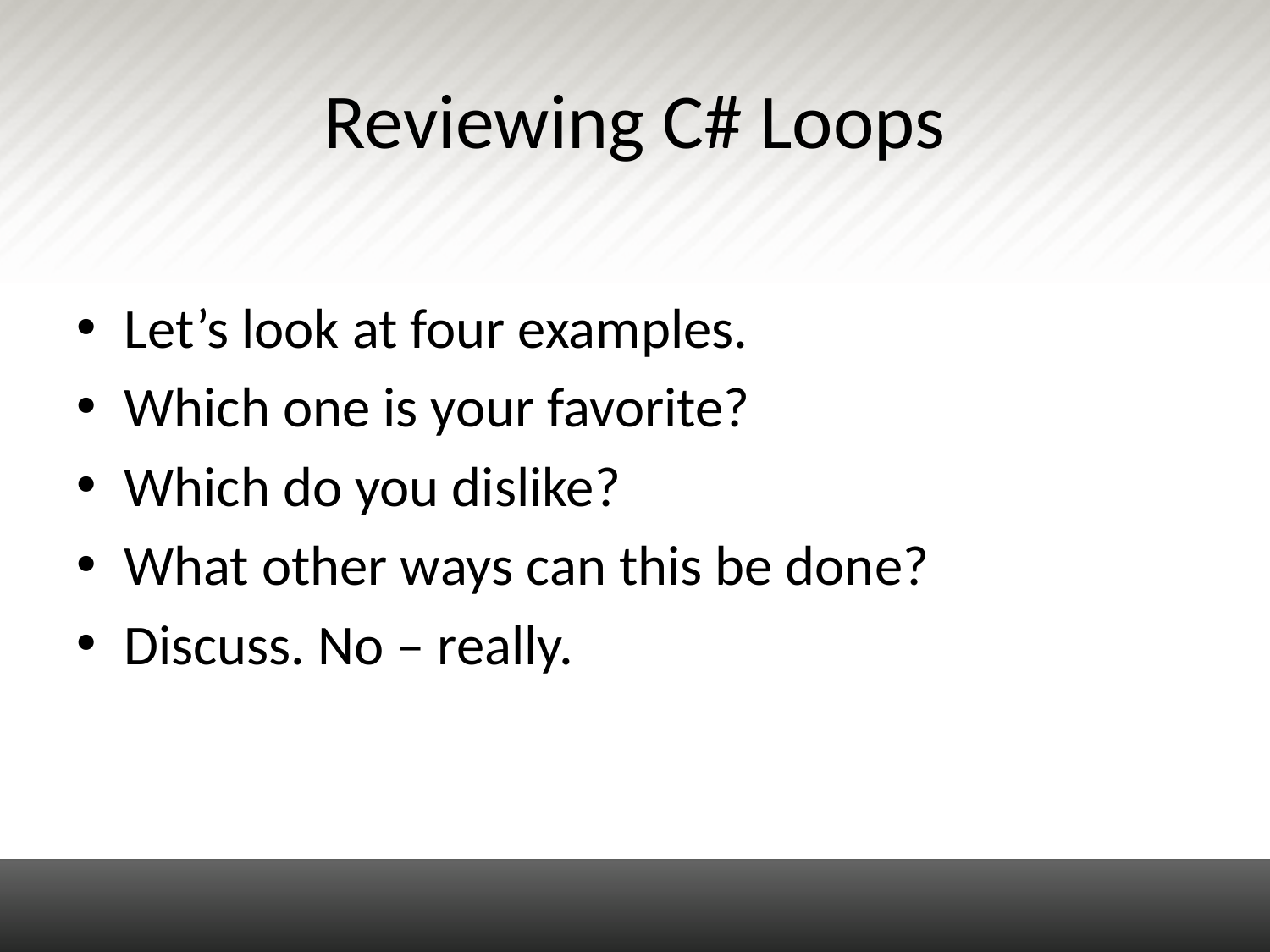

# Reviewing C# Loops
Let’s look at four examples.
Which one is your favorite?
Which do you dislike?
What other ways can this be done?
Discuss. No – really.